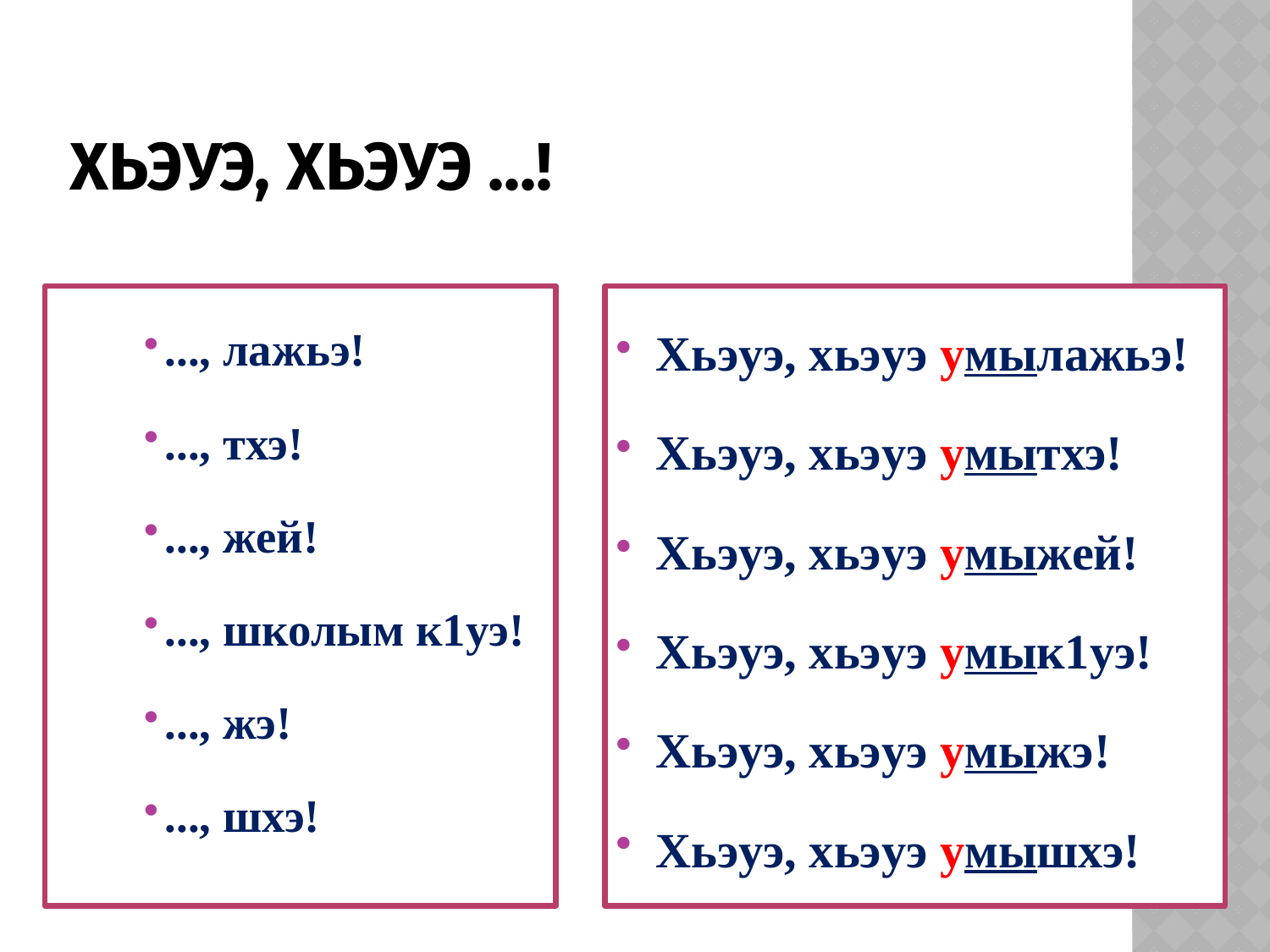

# Хьэуэ, хьэуэ ...!
..., лажьэ!
..., тхэ!
..., жей!
..., школым к1уэ!
..., жэ!
..., шхэ!
Хьэуэ, хьэуэ умылажьэ!
Хьэуэ, хьэуэ умытхэ!
Хьэуэ, хьэуэ умыжей!
Хьэуэ, хьэуэ умык1уэ!
Хьэуэ, хьэуэ умыжэ!
Хьэуэ, хьэуэ умышхэ!